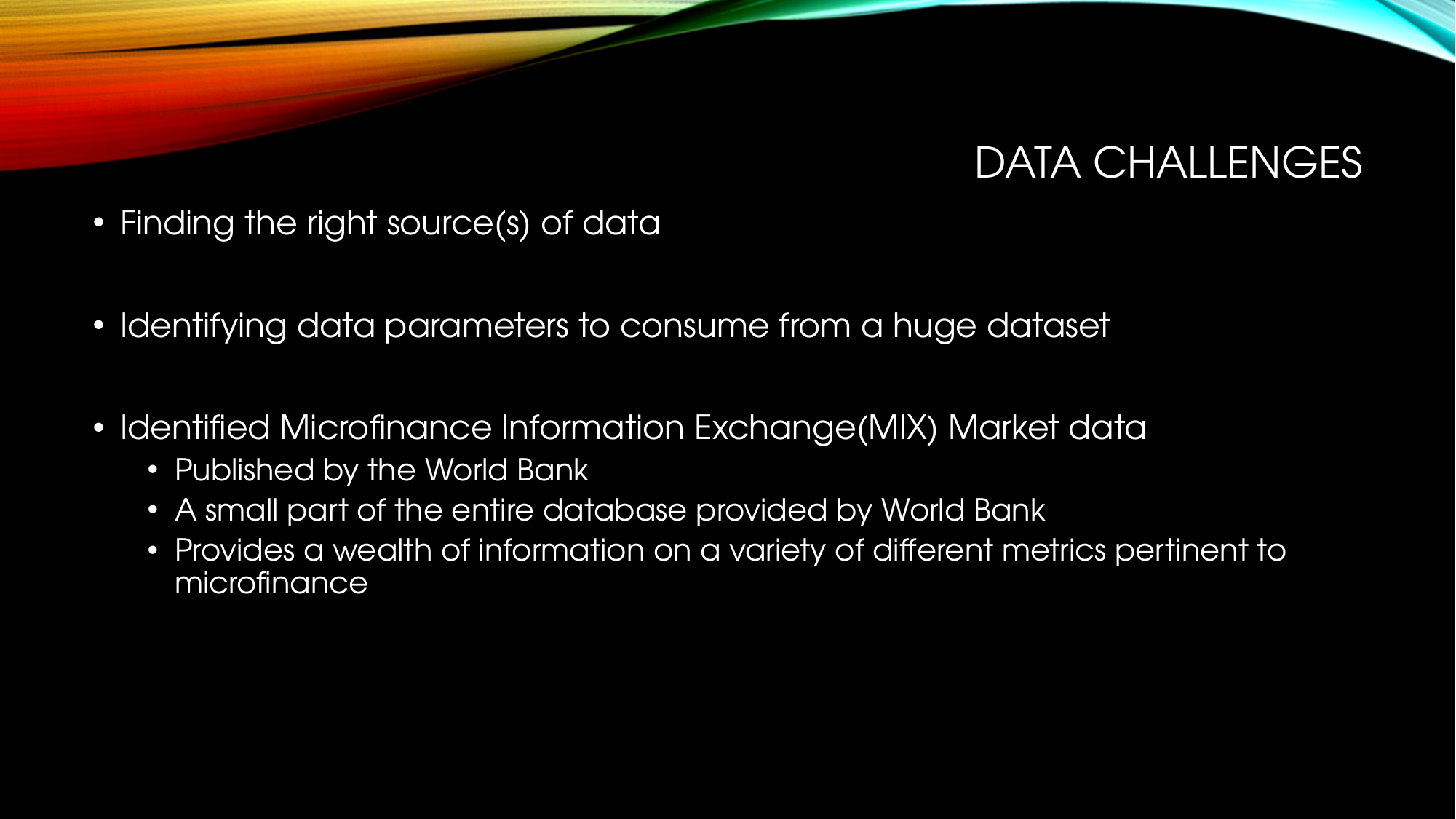

# DATA Challenges
Finding the right source(s) of data

Identifying data parameters to consume from a huge dataset

Identified Microfinance Information Exchange(MIX) Market data
Published by the World Bank
A small part of the entire database provided by World Bank
Provides a wealth of information on a variety of different metrics pertinent to microfinance